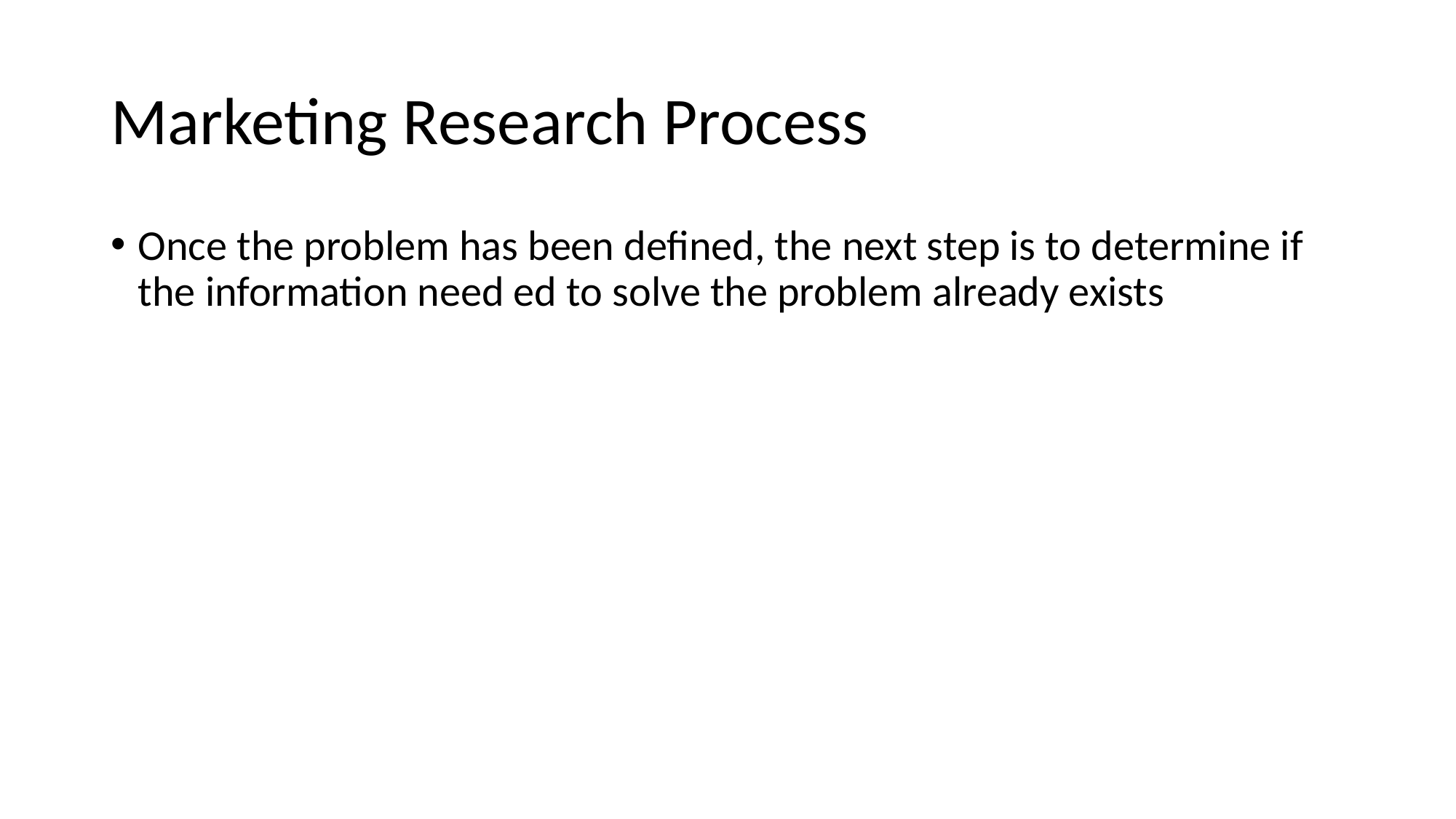

# Marketing Research Process
Once the problem has been defined, the next step is to determine if the information need ed to solve the problem already exists